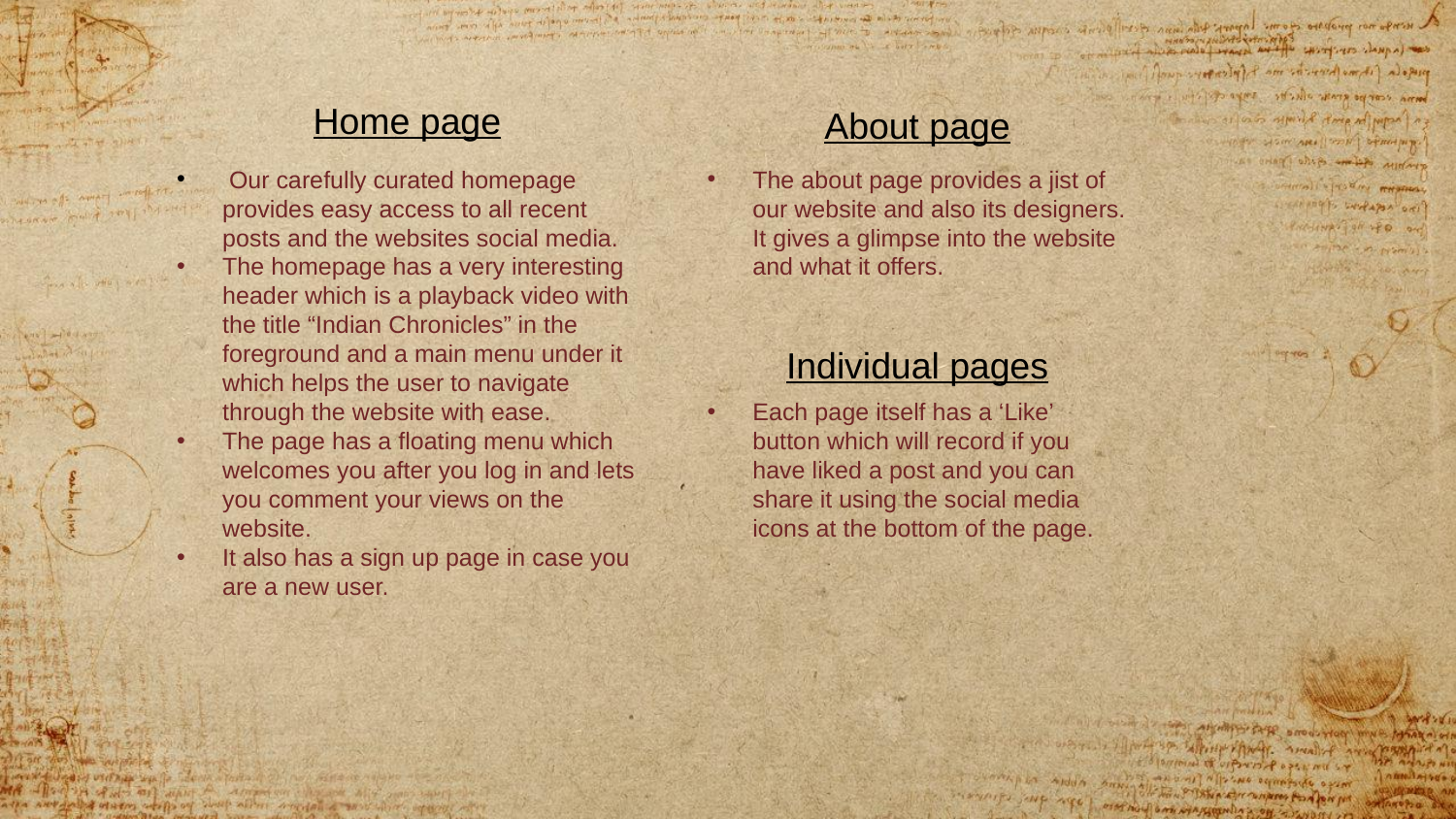

Home page
About page
 Our carefully curated homepage provides easy access to all recent posts and the websites social media.
The homepage has a very interesting header which is a playback video with the title “Indian Chronicles” in the foreground and a main menu under it which helps the user to navigate through the website with ease.
The page has a floating menu which welcomes you after you log in and lets you comment your views on the website.
It also has a sign up page in case you are a new user.
The about page provides a jist of our website and also its designers. It gives a glimpse into the website and what it offers.

Each page itself has a ‘Like’ button which will record if you have liked a post and you can share it using the social media icons at the bottom of the page.
Individual pages